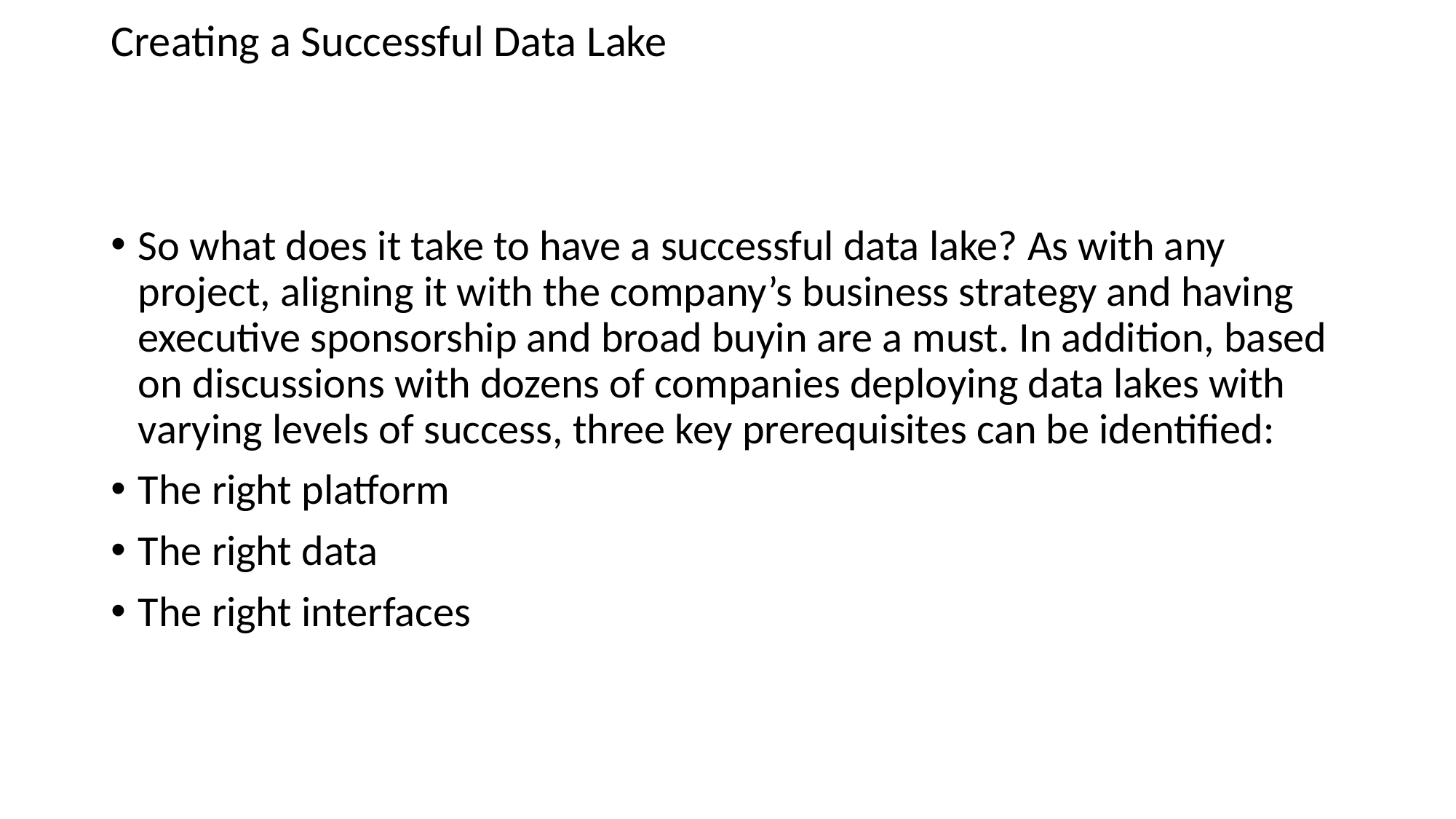

# Creating a Successful Data Lake
So what does it take to have a successful data lake? As with any project, aligning it with the company’s business strategy and having executive sponsorship and broad buy­in are a must. In addition, based on discussions with dozens of companies deploying data lakes with varying levels of success, three key prerequisites can be identified:
The right platform
The right data
The right interfaces